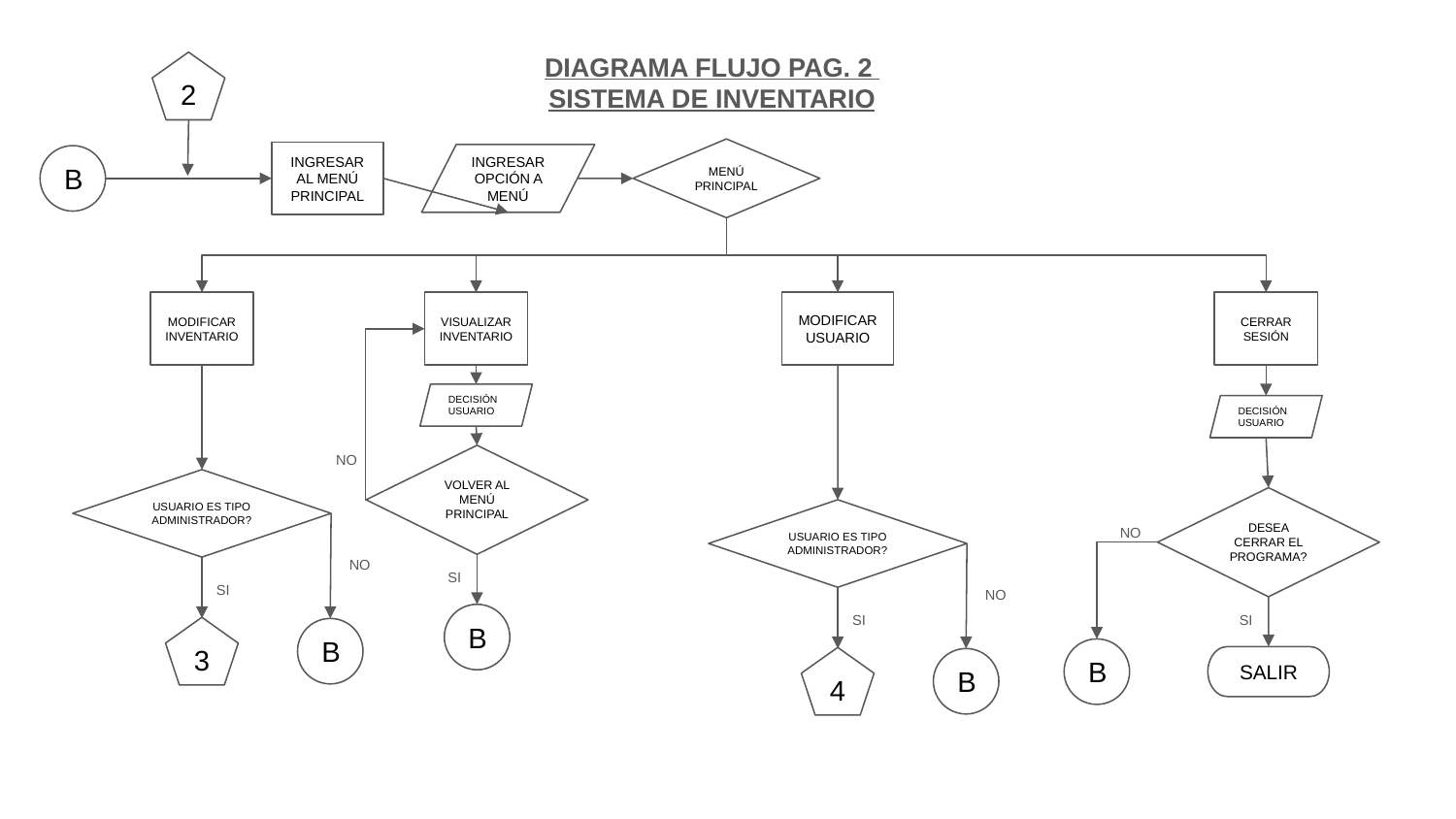

DIAGRAMA FLUJO PAG. 2
SISTEMA DE INVENTARIO
2
MENÚ PRINCIPAL
INGRESAR AL MENÚ PRINCIPAL
INGRESAR OPCIÓN A MENÚ
B
MODIFICAR INVENTARIO
VISUALIZAR INVENTARIO
MODIFICAR USUARIO
CERRAR SESIÓN
DECISIÓN USUARIO
DECISIÓN USUARIO
NO
VOLVER AL MENÚ PRINCIPAL
USUARIO ES TIPO ADMINISTRADOR?
DESEA CERRAR EL PROGRAMA?
USUARIO ES TIPO ADMINISTRADOR?
NO
NO
SI
SI
NO
SI
SI
B
3
B
B
SALIR
4
B